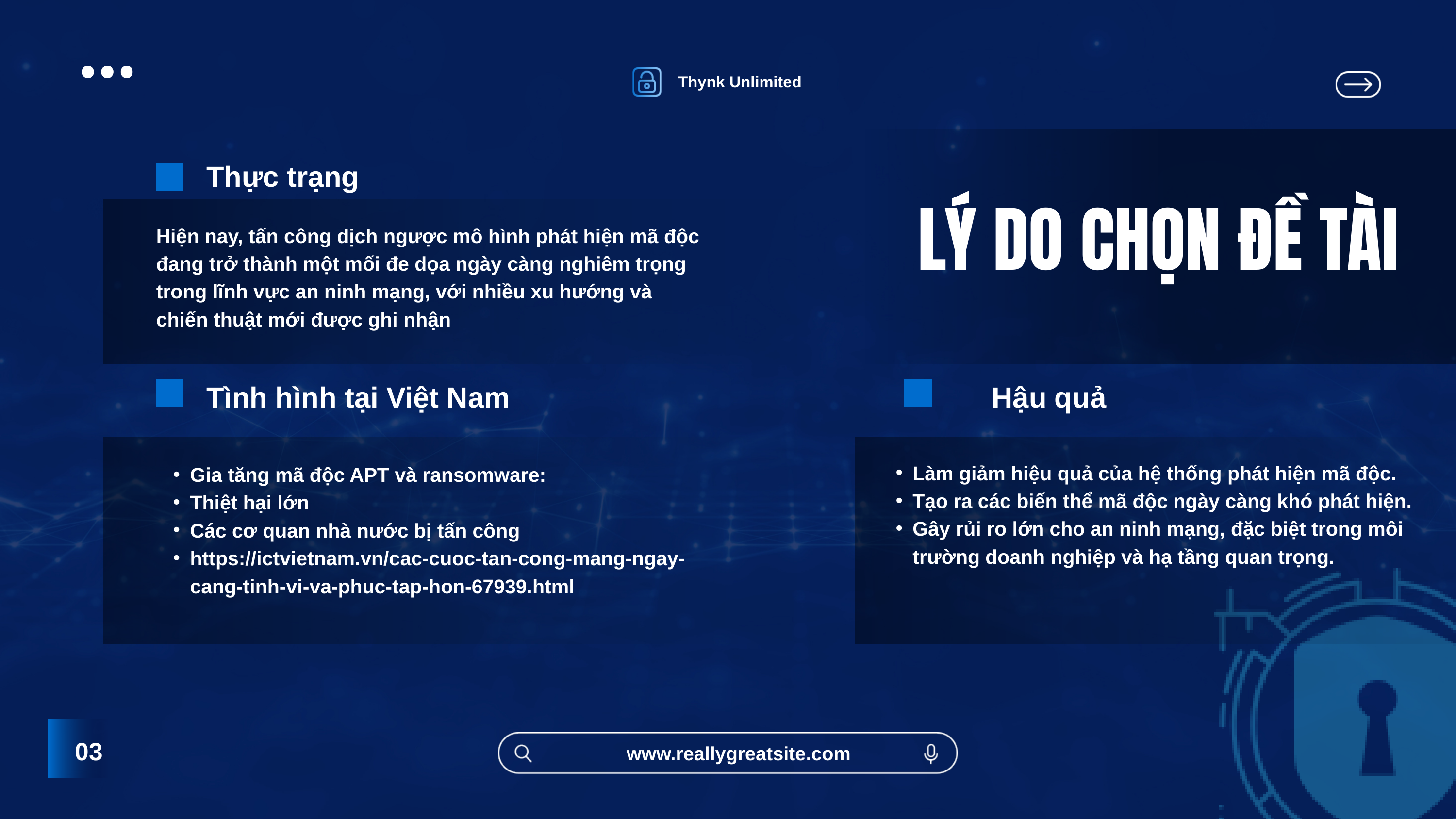

Thynk Unlimited

Thực trạng

LÝ DO CHỌN ĐỀ TÀI
Hiện nay, tấn công dịch ngược mô hình phát hiện mã độc đang trở thành một mối đe dọa ngày càng nghiêm trọng trong lĩnh vực an ninh mạng, với nhiều xu hướng và chiến thuật mới được ghi nhận
Tình hình tại Việt Nam

Hậu quả

Làm giảm hiệu quả của hệ thống phát hiện mã độc.
Tạo ra các biến thể mã độc ngày càng khó phát hiện.
Gây rủi ro lớn cho an ninh mạng, đặc biệt trong môi trường doanh nghiệp và hạ tầng quan trọng.

Gia tăng mã độc APT và ransomware:
Thiệt hại lớn
Các cơ quan nhà nước bị tấn công
https://ictvietnam.vn/cac-cuoc-tan-cong-mang-ngay-cang-tinh-vi-va-phuc-tap-hon-67939.html

03

www.reallygreatsite.com